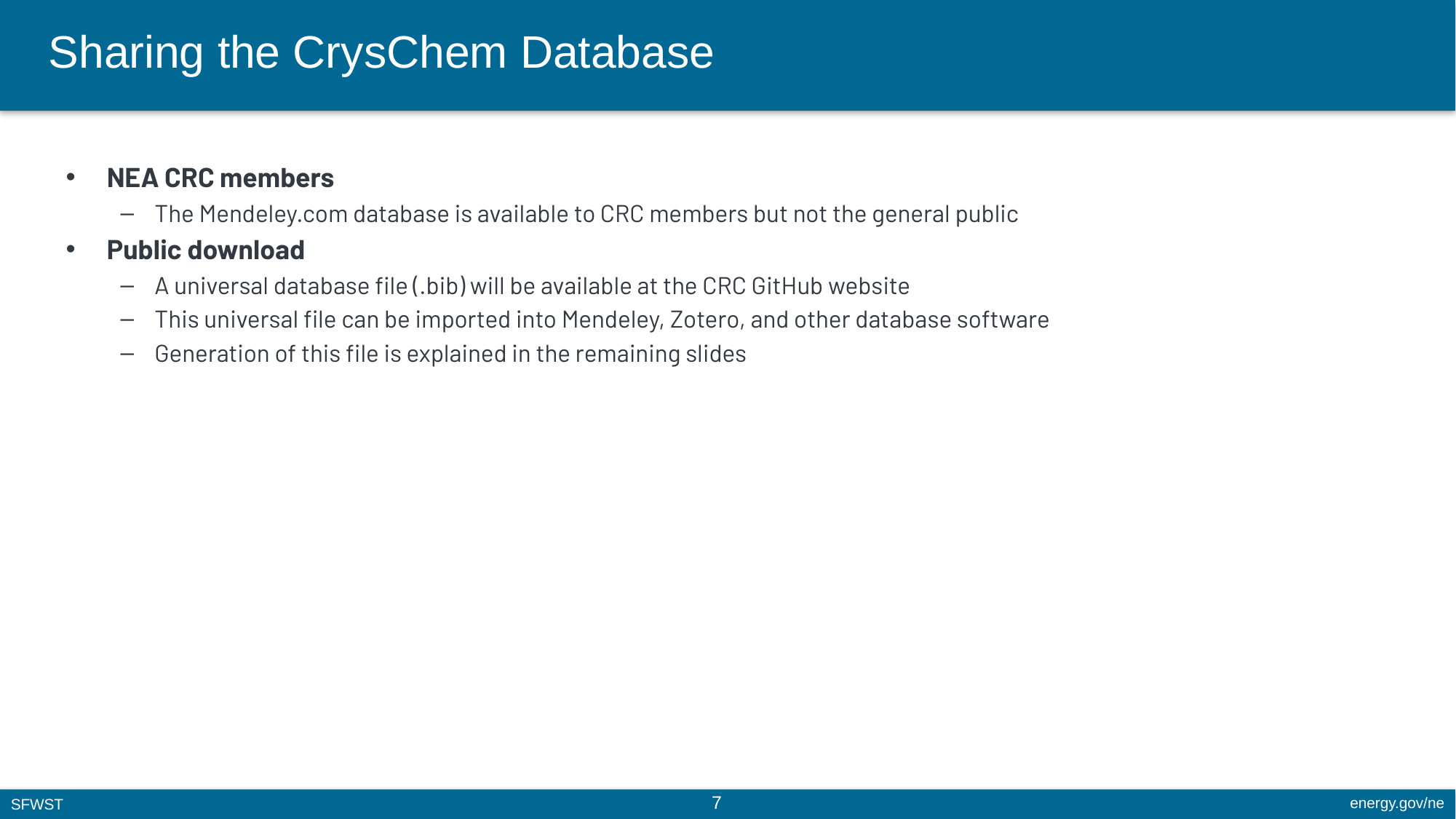

Sharing the CrysChem Database
NEA CRC members
The Mendeley.com database is available to CRC members but not the general public
Public download
A universal database file (.bib) will be available at the CRC GitHub website
This universal file can be imported into Mendeley, Zotero, and other database software
Generation of this file is explained in the remaining slides